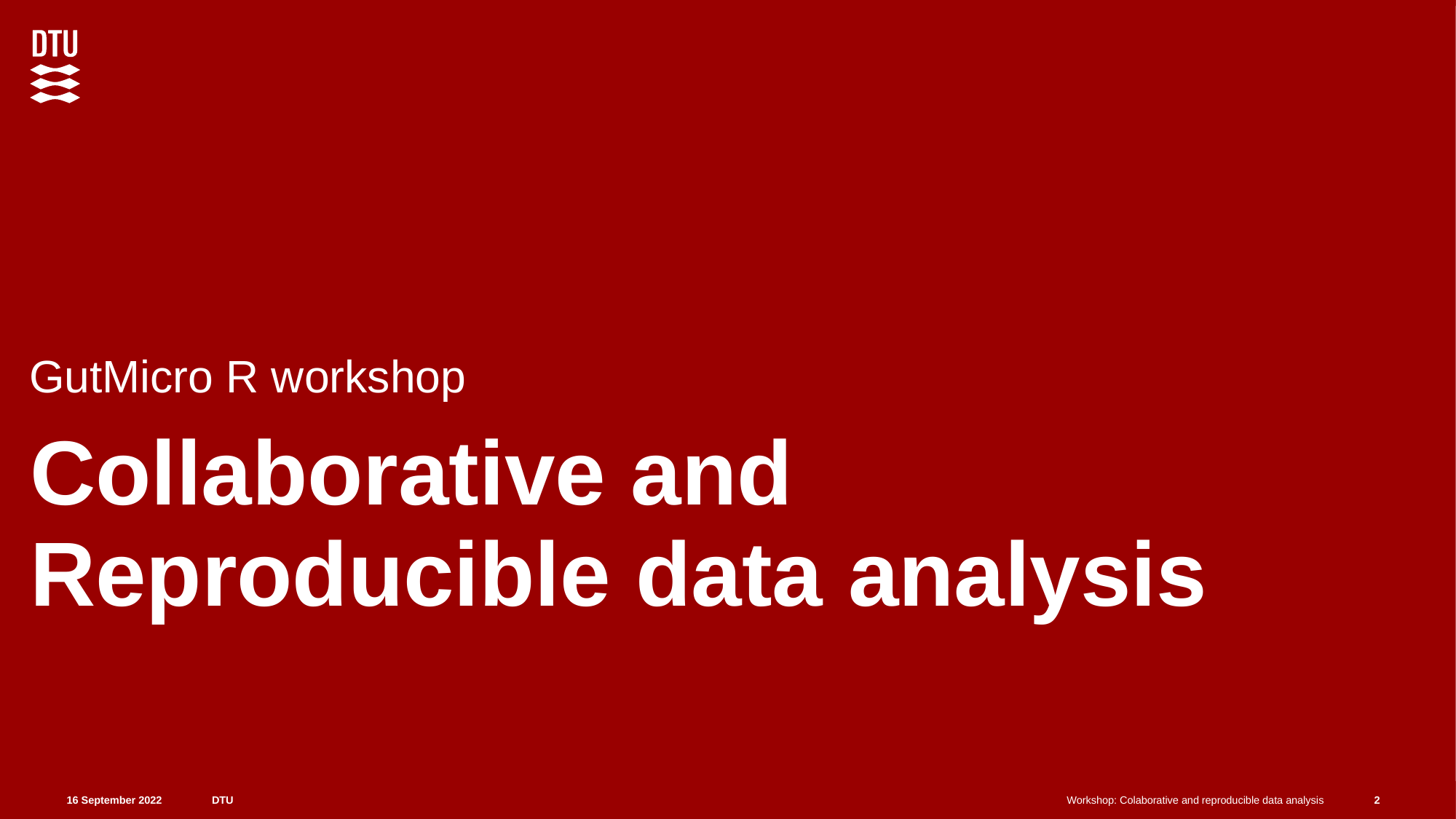

GutMicro R workshop
# Collaborative and Reproducible data analysis
2